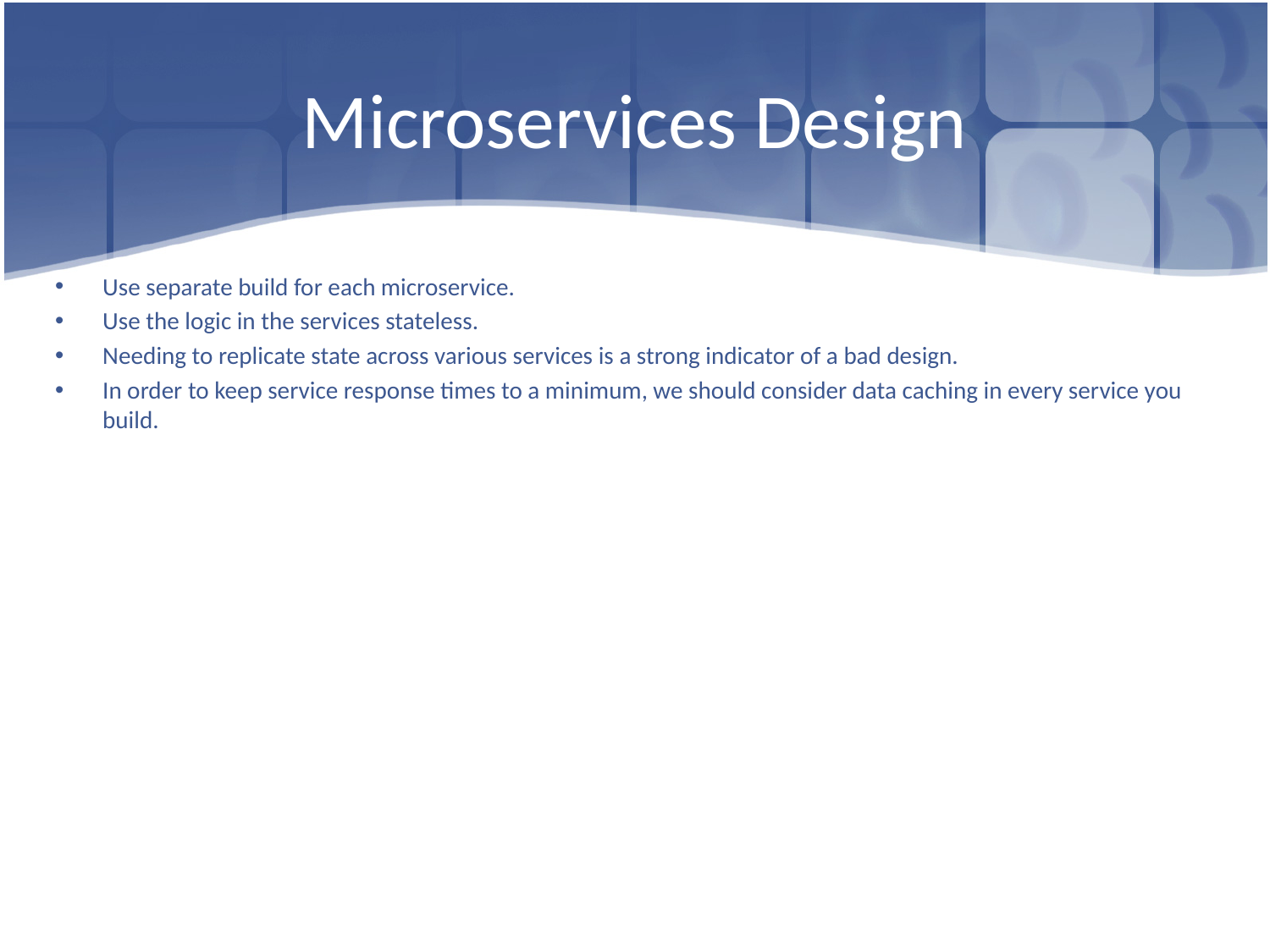

# Microservices Design
Use separate build for each microservice.
Use the logic in the services stateless.
Needing to replicate state across various services is a strong indicator of a bad design.
In order to keep service response times to a minimum, we should consider data caching in every service you build.